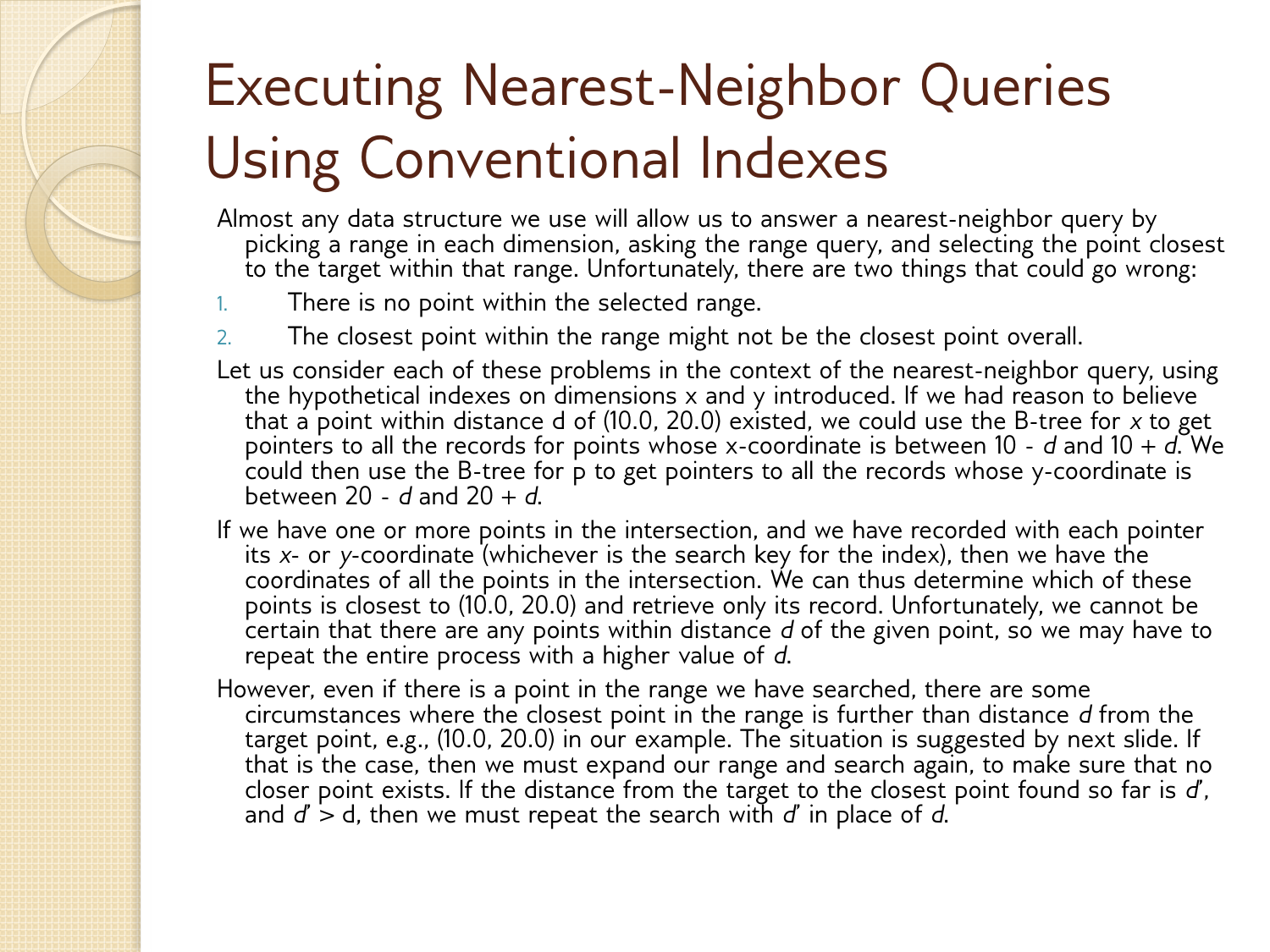

# Executing Nearest-Neighbor Queries Using Conventional Indexes
Almost any data structure we use will allow us to answer a nearest-neighbor query by picking a range in each dimension, asking the range query, and selecting the point closest to the target within that range. Unfortunately, there are two things that could go wrong:
There is no point within the selected range.
The closest point within the range might not be the closest point overall.
Let us consider each of these problems in the context of the nearest-neighbor query, using the hypothetical indexes on dimensions x and y introduced. If we had reason to believe that a point within distance d of (10.0, 20.0) existed, we could use the B-tree for x to get pointers to all the records for points whose x-coordinate is between 10 - d and 10 + d. We could then use the B-tree for p to get pointers to all the records whose y-coordinate is between 20 - d and 20 + d.
If we have one or more points in the intersection, and we have recorded with each pointer its x- or y-coordinate (whichever is the search key for the index), then we have the coordinates of all the points in the intersection. We can thus determine which of these points is closest to (10.0, 20.0) and retrieve only its record. Unfortunately, we cannot be certain that there are any points within distance d of the given point, so we may have to repeat the entire process with a higher value of d.
However, even if there is a point in the range we have searched, there are some circumstances where the closest point in the range is further than distance d from the target point, e.g., (10.0, 20.0) in our example. The situation is suggested by next slide. If that is the case, then we must expand our range and search again, to make sure that no closer point exists. If the distance from the target to the closest point found so far is d’, and d’ > d, then we must repeat the search with d’ in place of d.